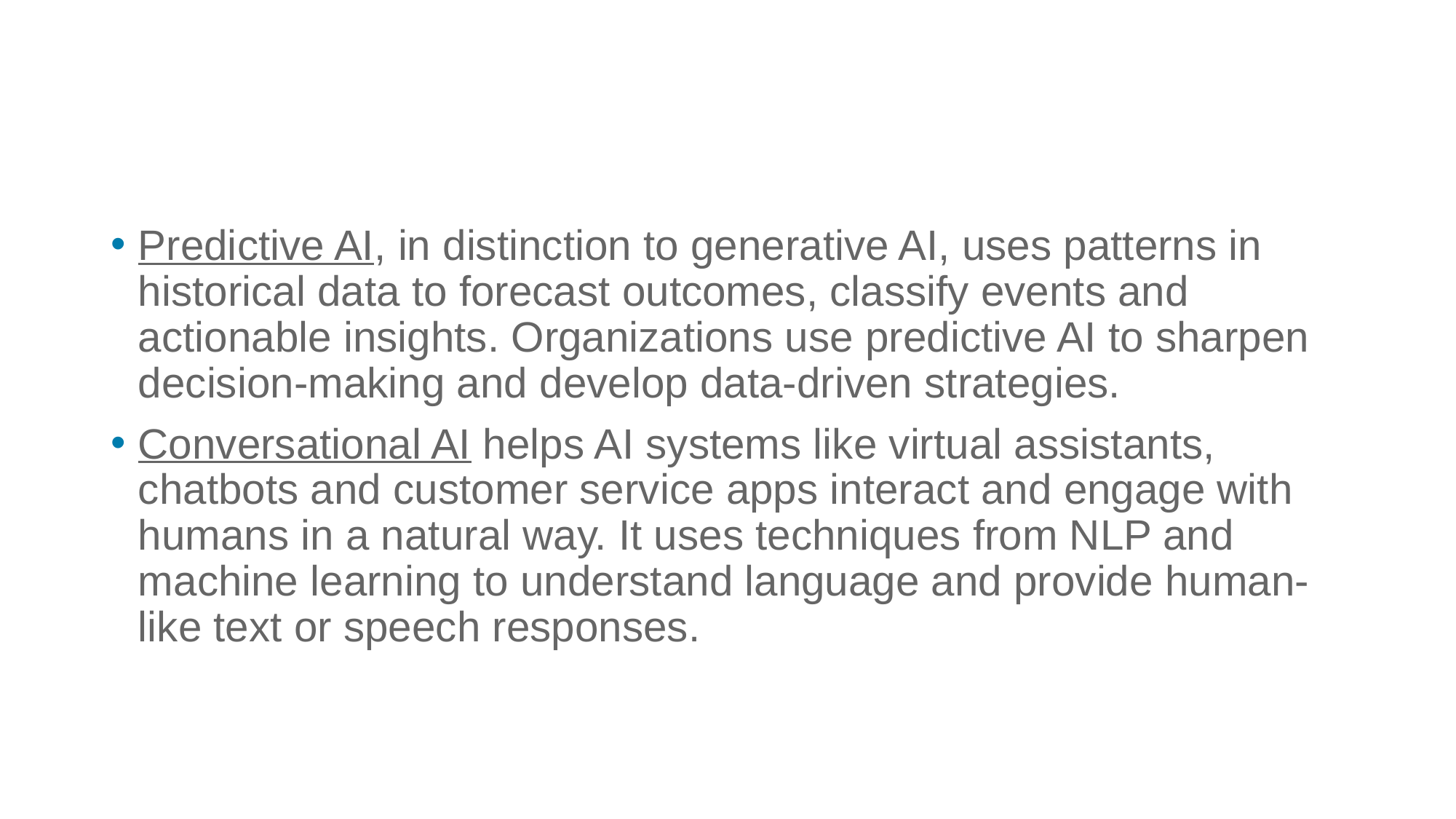

#
Predictive AI, in distinction to generative AI, uses patterns in historical data to forecast outcomes, classify events and actionable insights. Organizations use predictive AI to sharpen decision-making and develop data-driven strategies.
Conversational AI helps AI systems like virtual assistants, chatbots and customer service apps interact and engage with humans in a natural way. It uses techniques from NLP and machine learning to understand language and provide human-like text or speech responses.